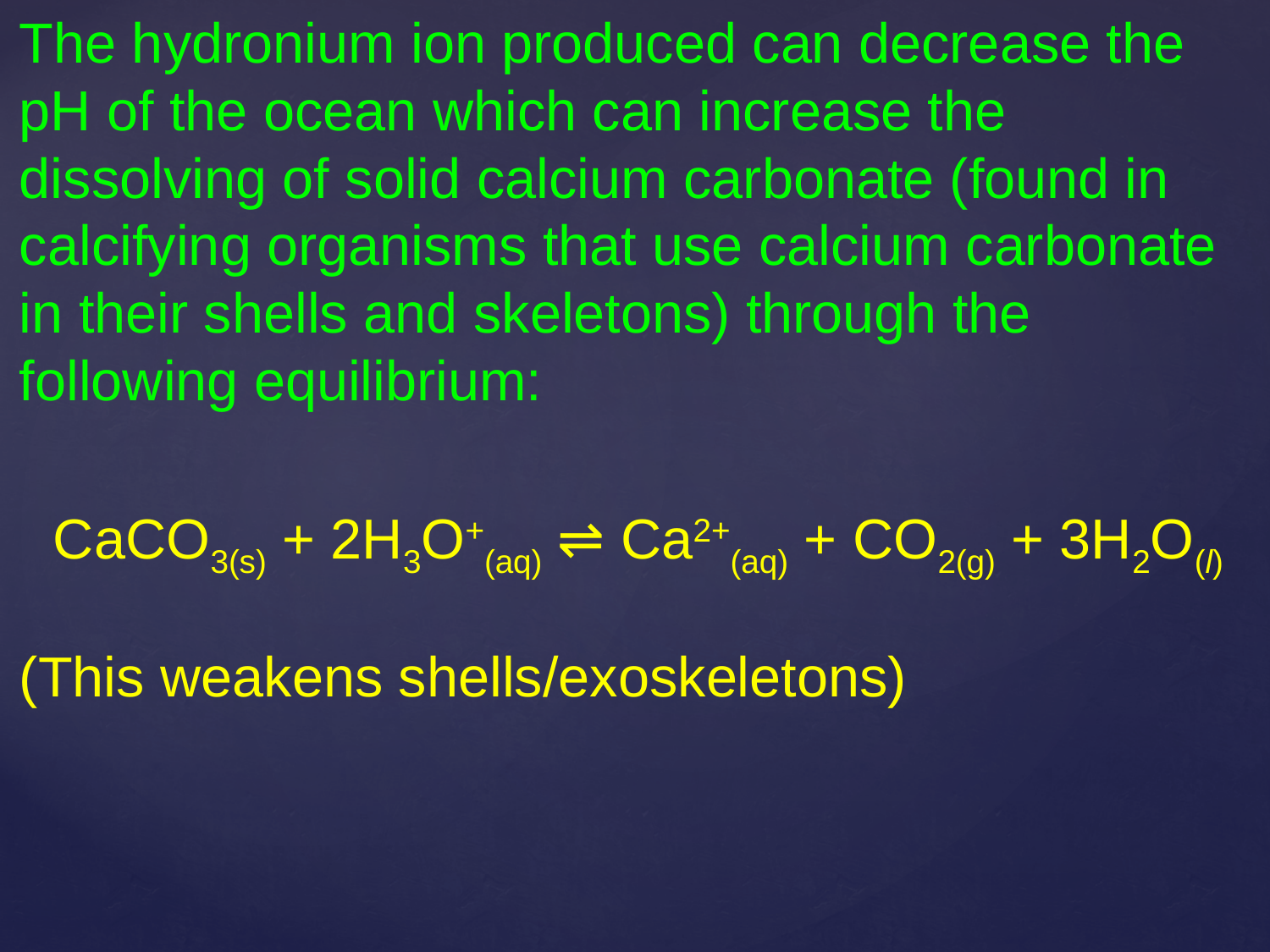

The hydronium ion produced can decrease the pH of the ocean which can increase the dissolving of solid calcium carbonate (found in calcifying organisms that use calcium carbonate in their shells and skeletons) through the following equilibrium:

CaCO3(s) + 2H3O+(aq) ⇌ Ca2+(aq) + CO2(g) + 3H2O(l)

(This weakens shells/exoskeletons)